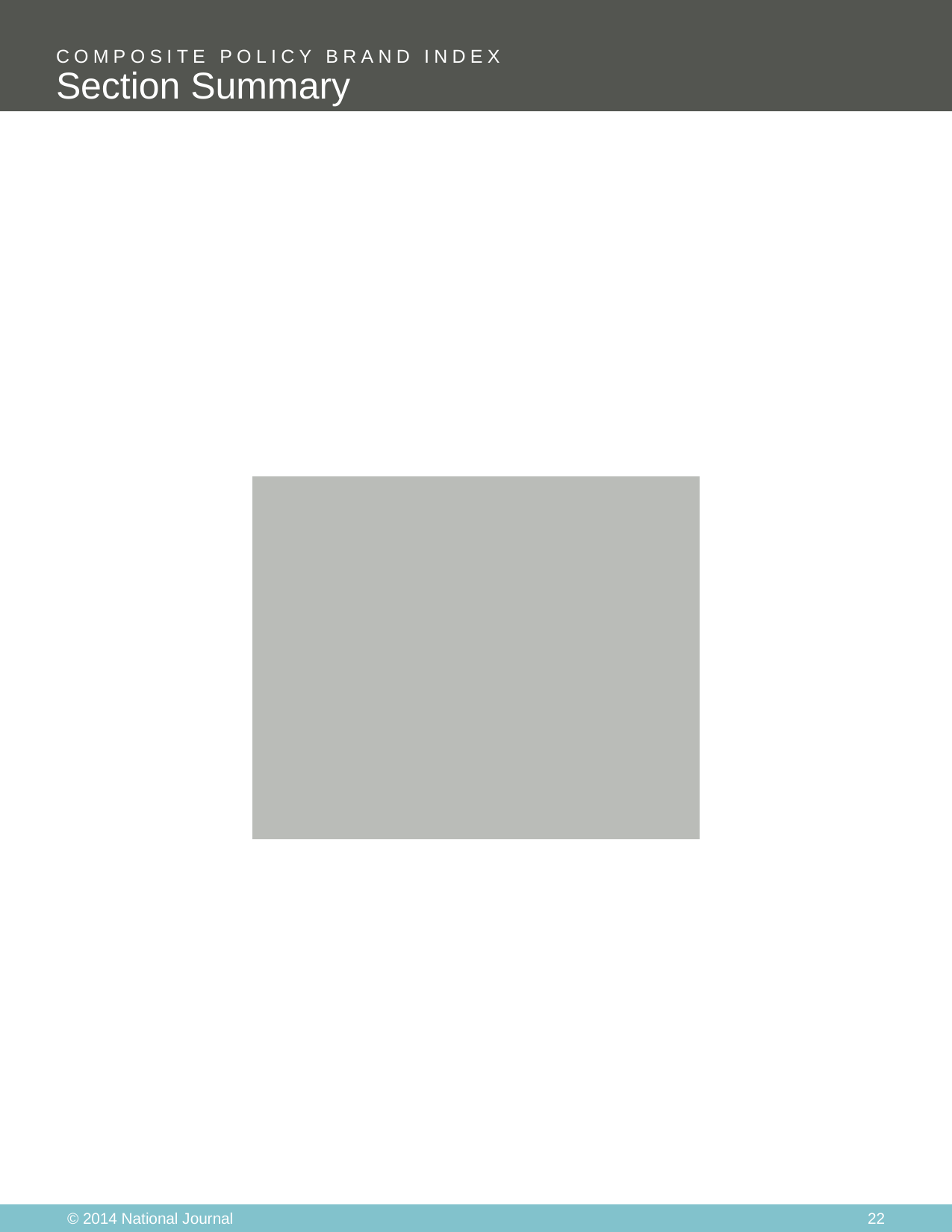

Composite Policy Brand Index
# Section Summary

22